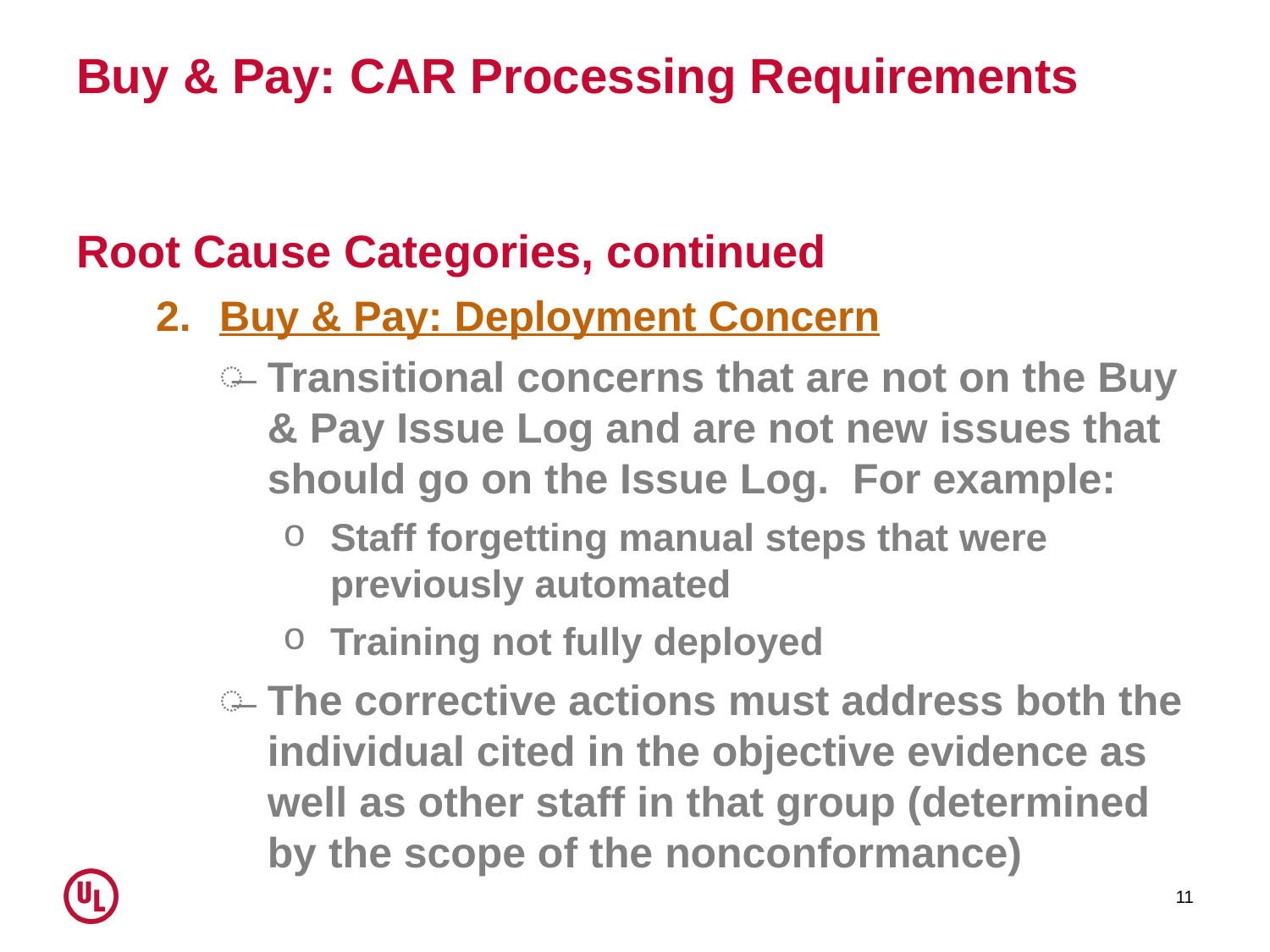

# Buy & Pay: CAR Processing Requirements
Root Cause Categories, continued
Buy & Pay: Deployment Concern
Transitional concerns that are not on the Buy & Pay Issue Log and are not new issues that should go on the Issue Log.  For example:
Staff forgetting manual steps that were previously automated
Training not fully deployed
The corrective actions must address both the individual cited in the objective evidence as well as other staff in that group (determined by the scope of the nonconformance)
11